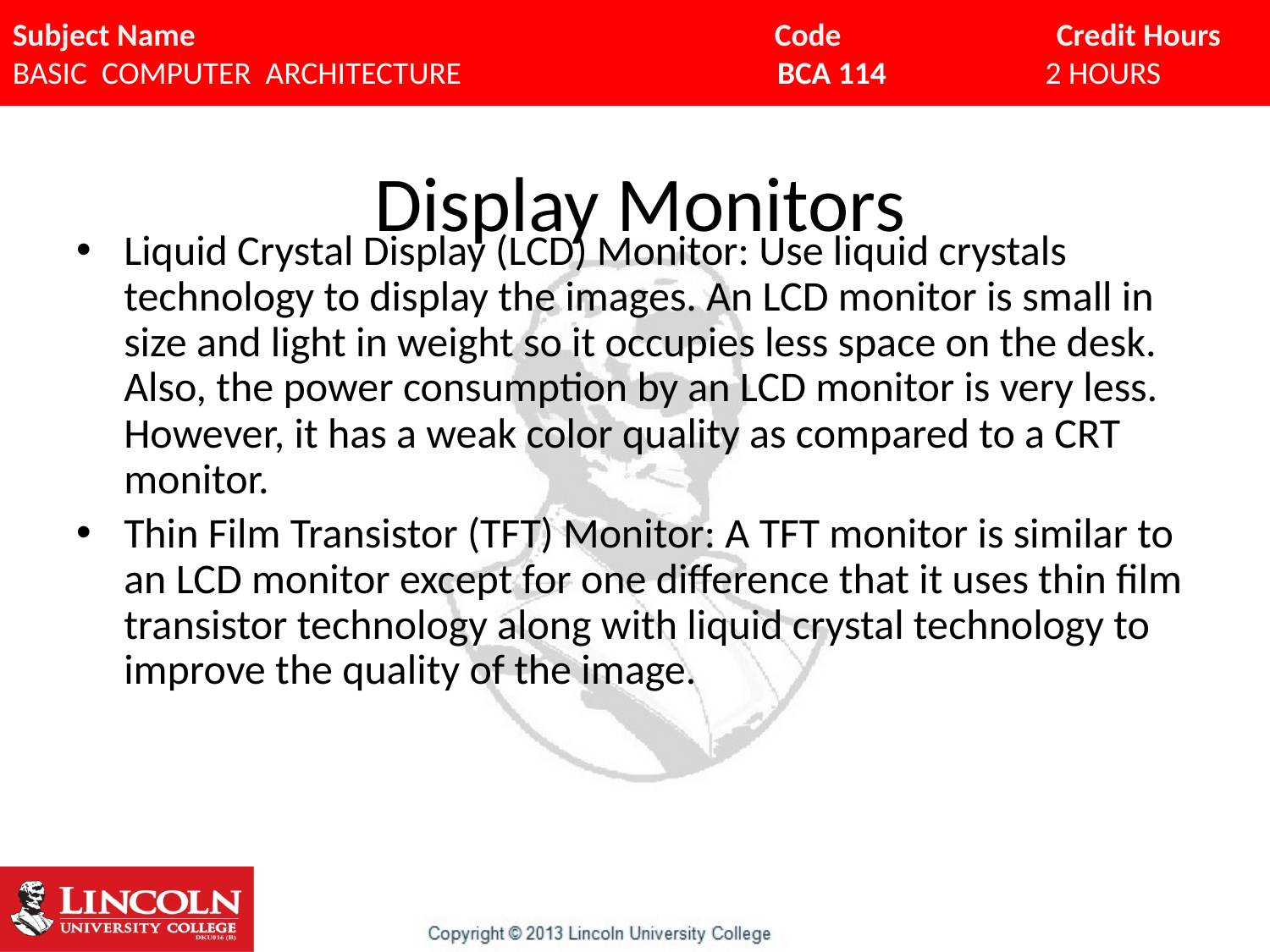

# Display Monitors
Liquid Crystal Display (LCD) Monitor: Use liquid crystals technology to display the images. An LCD monitor is small in size and light in weight so it occupies less space on the desk. Also, the power consumption by an LCD monitor is very less. However, it has a weak color quality as compared to a CRT monitor.
Thin Film Transistor (TFT) Monitor: A TFT monitor is similar to an LCD monitor except for one difference that it uses thin film transistor technology along with liquid crystal technology to improve the quality of the image.